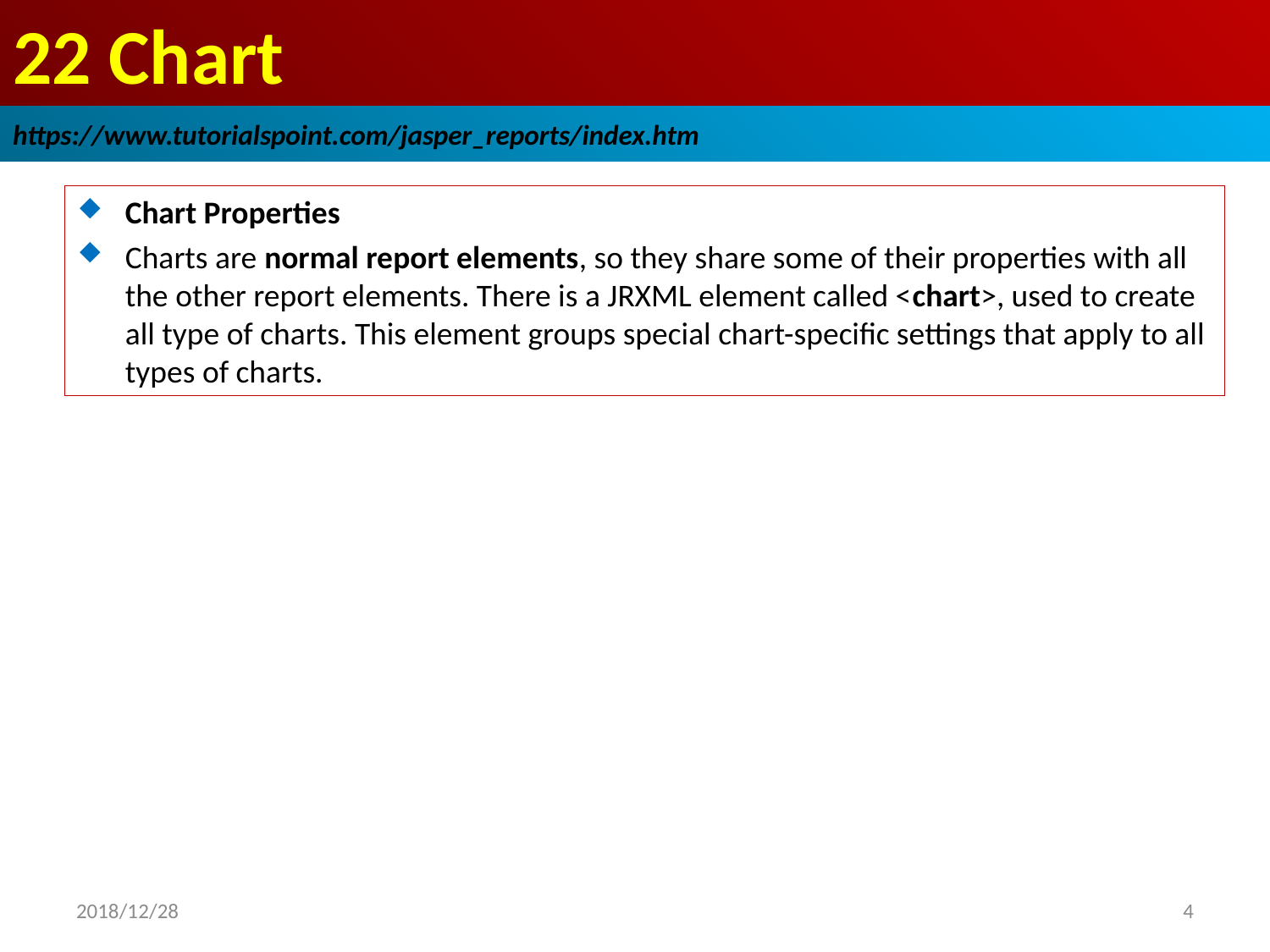

# 22 Chart
https://www.tutorialspoint.com/jasper_reports/index.htm
Chart Properties
Charts are normal report elements, so they share some of their properties with all the other report elements. There is a JRXML element called <chart>, used to create all type of charts. This element groups special chart-specific settings that apply to all types of charts.
2018/12/28
4